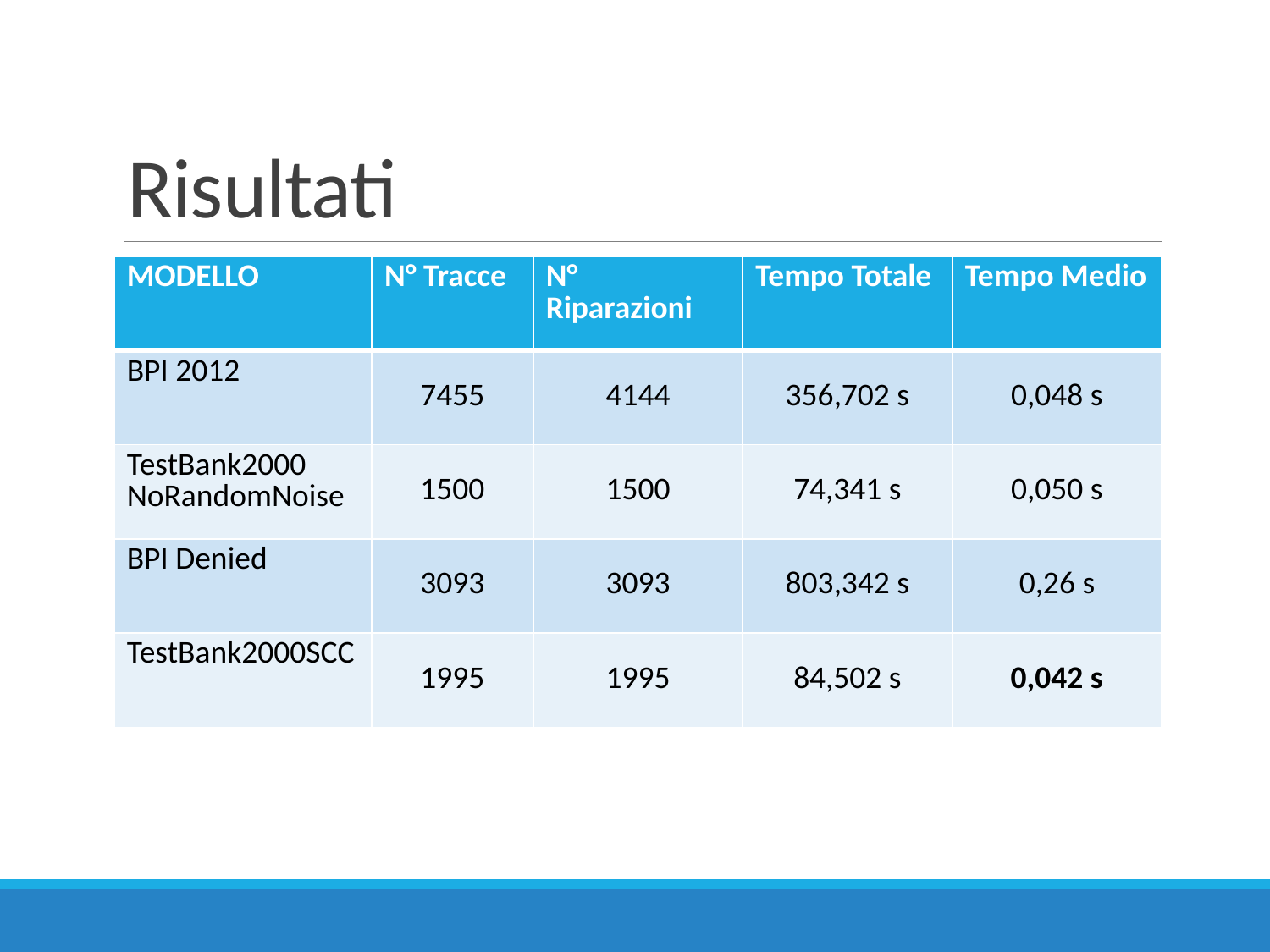

# Risultati
| MODELLO | N° Tracce | N° Riparazioni | Tempo Totale | Tempo Medio |
| --- | --- | --- | --- | --- |
| BPI 2012 | 7455 | 4144 | 356,702 s | 0,048 s |
| TestBank2000  NoRandomNoise | 1500 | 1500 | 74,341 s | 0,050 s |
| BPI Denied | 3093 | 3093 | 803,342 s | 0,26 s |
| TestBank2000SCC | 1995 | 1995 | 84,502 s | 0,042 s |